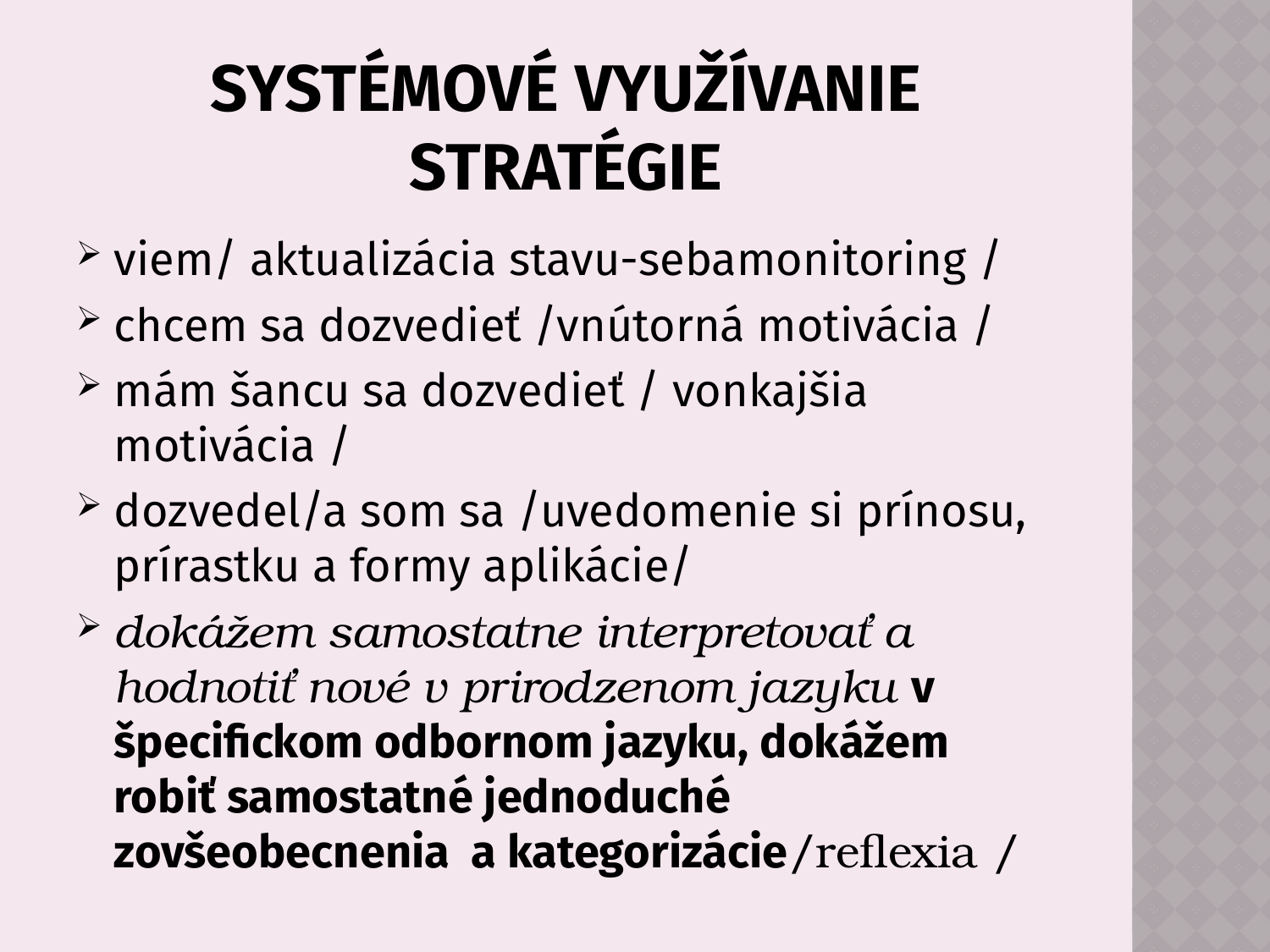

# Systémové využívanie stratégie
viem/ aktualizácia stavu-sebamonitoring /
chcem sa dozvedieť /vnútorná motivácia /
mám šancu sa dozvedieť / vonkajšia motivácia /
dozvedel/a som sa /uvedomenie si prínosu, prírastku a formy aplikácie/
dokážem samostatne interpretovať a hodnotiť nové v prirodzenom jazyku v špecifickom odbornom jazyku, dokážem robiť samostatné jednoduché zovšeobecnenia  a kategorizácie/reflexia /